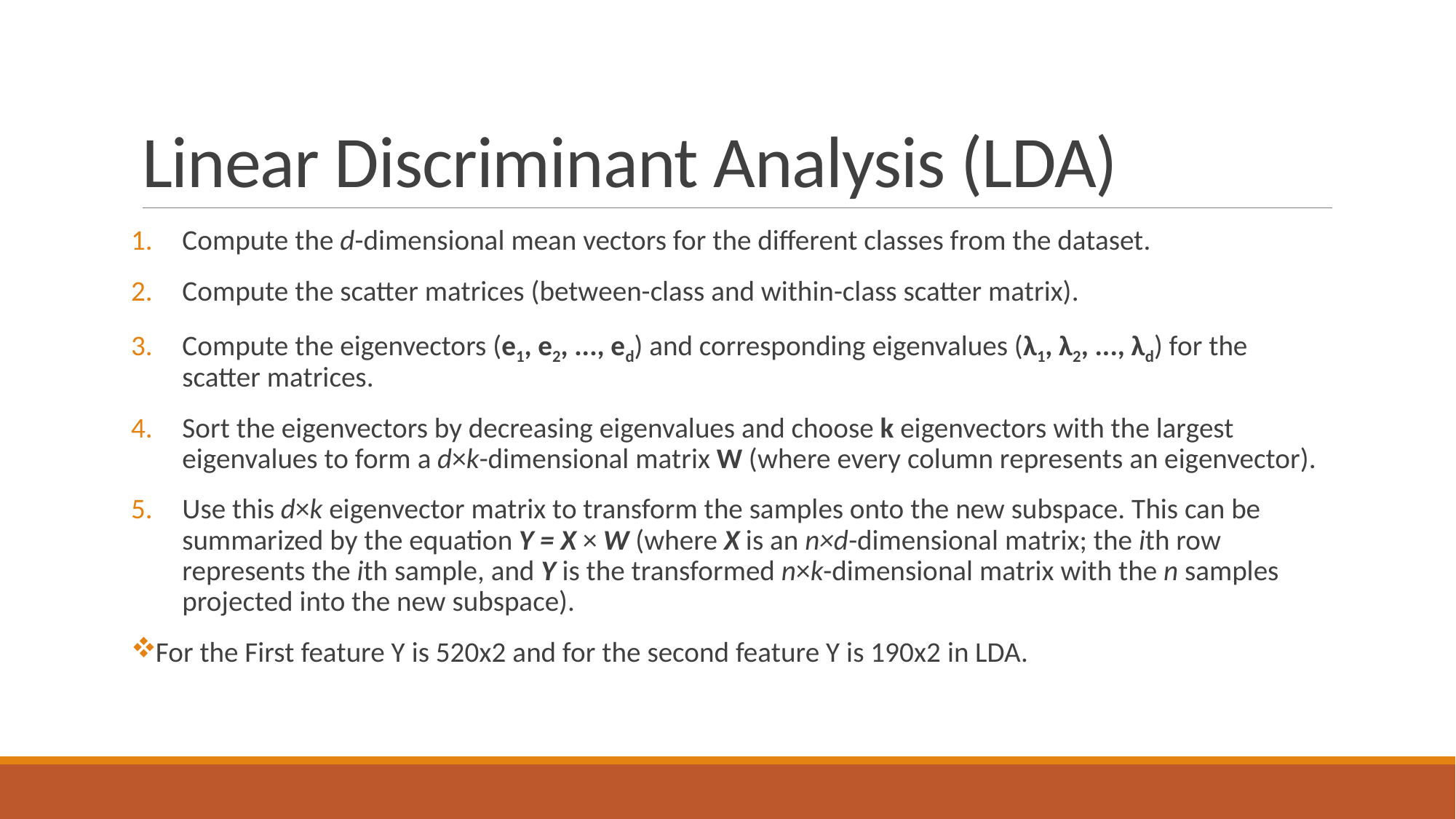

# Linear Discriminant Analysis (LDA)
Compute the d-dimensional mean vectors for the different classes from the dataset.
Compute the scatter matrices (between-class and within-class scatter matrix).
Compute the eigenvectors (e1, e2, ..., ed) and corresponding eigenvalues (λ1, λ2, ..., λd) for the scatter matrices.
Sort the eigenvectors by decreasing eigenvalues and choose k eigenvectors with the largest eigenvalues to form a d×k-dimensional matrix W (where every column represents an eigenvector).
Use this d×k eigenvector matrix to transform the samples onto the new subspace. This can be summarized by the equation Y = X × W (where X is an n×d-dimensional matrix; the ith row represents the ith sample, and Y is the transformed n×k-dimensional matrix with the n samples projected into the new subspace).
For the First feature Y is 520x2 and for the second feature Y is 190x2 in LDA.